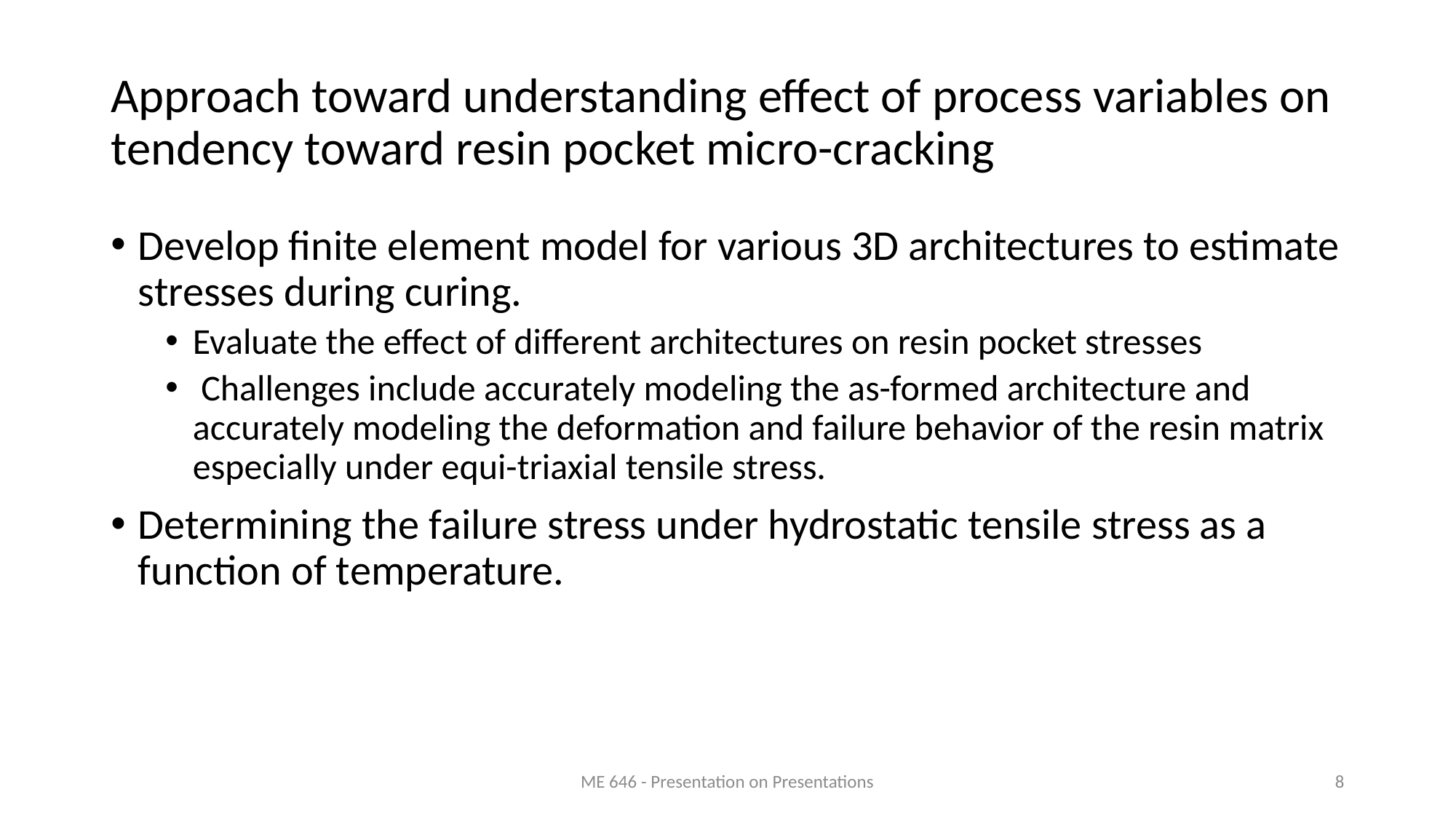

# Approach toward understanding effect of process variables on tendency toward resin pocket micro-cracking
Develop finite element model for various 3D architectures to estimate stresses during curing.
Evaluate the effect of different architectures on resin pocket stresses
 Challenges include accurately modeling the as-formed architecture and accurately modeling the deformation and failure behavior of the resin matrix especially under equi-triaxial tensile stress.
Determining the failure stress under hydrostatic tensile stress as a function of temperature.
ME 646 - Presentation on Presentations
8